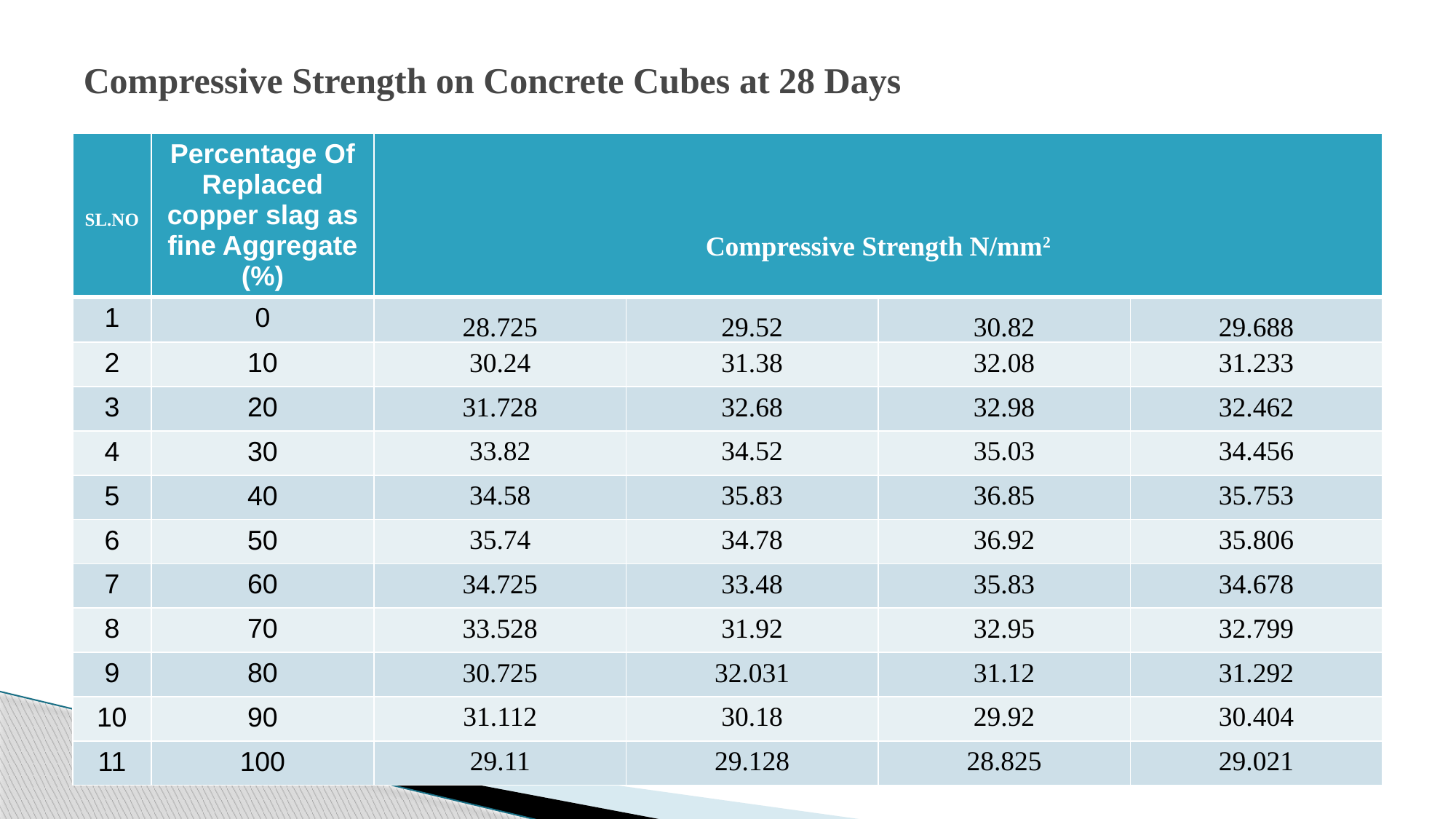

# Compressive Strength on Concrete Cubes at 28 Days
| SL.NO | Percentage Of Replaced copper slag as fine Aggregate (%) | Compressive Strength N/mm2 |  |  |  |
| --- | --- | --- | --- | --- | --- |
| 1 | 0 | 28.725 | 29.52 | 30.82 | 29.688 |
| 2 | 10 | 30.24 | 31.38 | 32.08 | 31.233 |
| 3 | 20 | 31.728 | 32.68 | 32.98 | 32.462 |
| 4 | 30 | 33.82 | 34.52 | 35.03 | 34.456 |
| 5 | 40 | 34.58 | 35.83 | 36.85 | 35.753 |
| 6 | 50 | 35.74 | 34.78 | 36.92 | 35.806 |
| 7 | 60 | 34.725 | 33.48 | 35.83 | 34.678 |
| 8 | 70 | 33.528 | 31.92 | 32.95 | 32.799 |
| 9 | 80 | 30.725 | 32.031 | 31.12 | 31.292 |
| 10 | 90 | 31.112 | 30.18 | 29.92 | 30.404 |
| 11 | 100 | 29.11 | 29.128 | 28.825 | 29.021 |